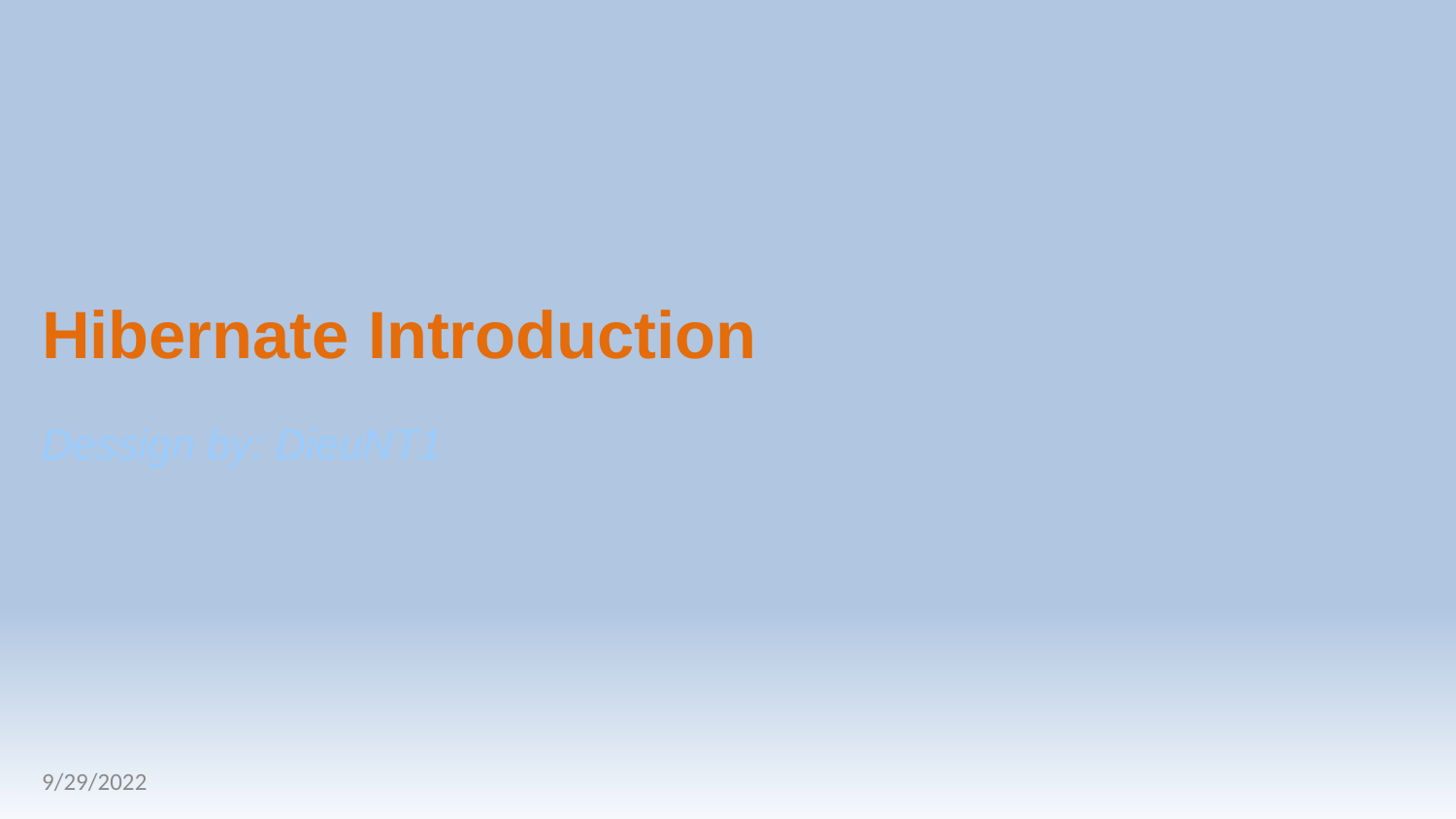

# Hibernate Introduction
Dessign by: DieuNT1
9/29/2022
1